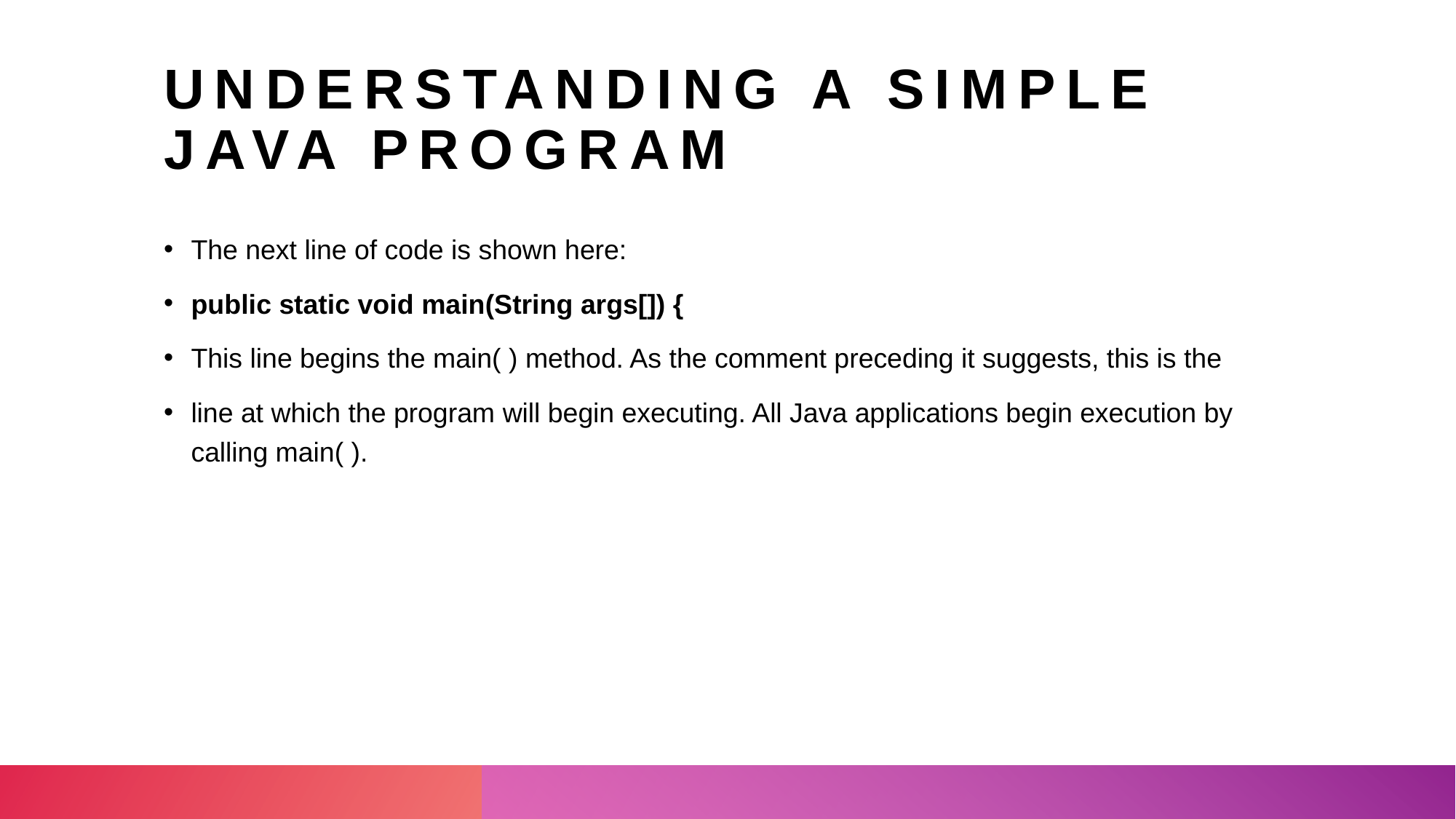

# Understanding A simple JAVA Program
The next line of code is shown here:
public static void main(String args[]) {
This line begins the main( ) method. As the comment preceding it suggests, this is the
line at which the program will begin executing. All Java applications begin execution by calling main( ).